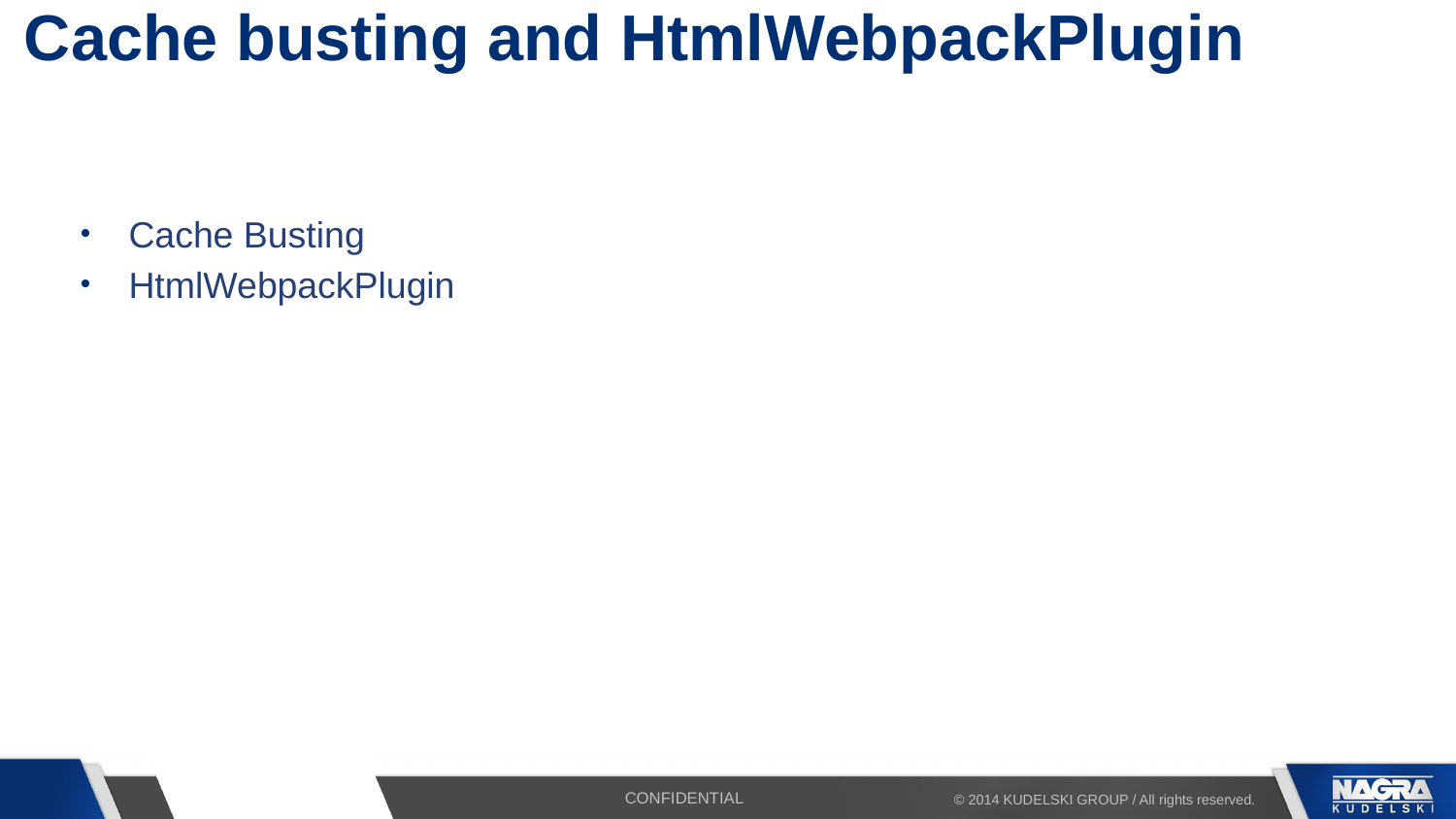

# Cache busting and HtmlWebpackPlugin

Cache Busting
HtmlWebpackPlugin